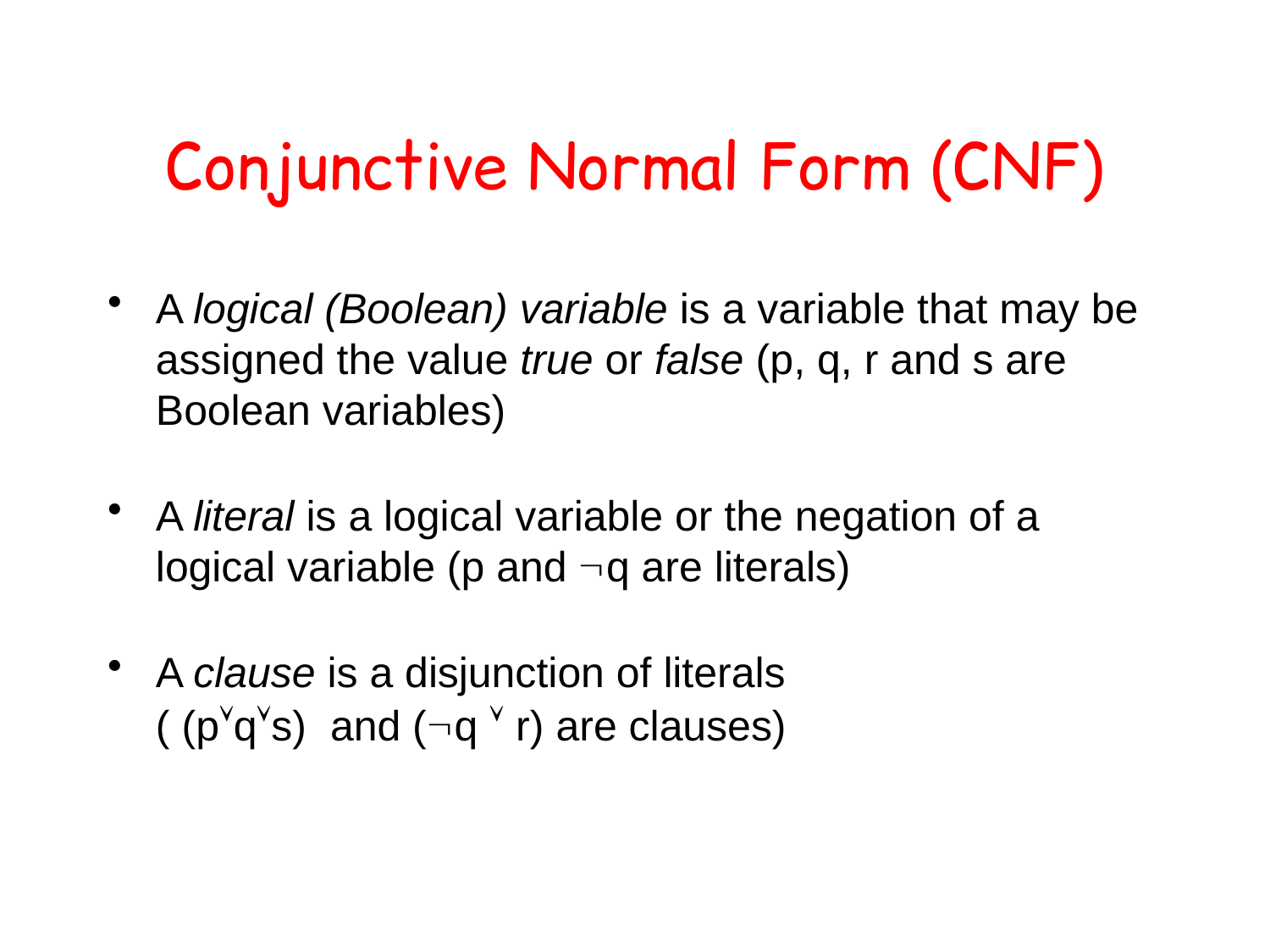

# Conjunctive Normal Form (CNF)
A logical (Boolean) variable is a variable that may be assigned the value true or false (p, q, r and s are Boolean variables)

A literal is a logical variable or the negation of a logical variable (p and ¬q are literals)

A clause is a disjunction of literals
	( (p∨q∨s)  and (¬q ∨ r) are clauses)